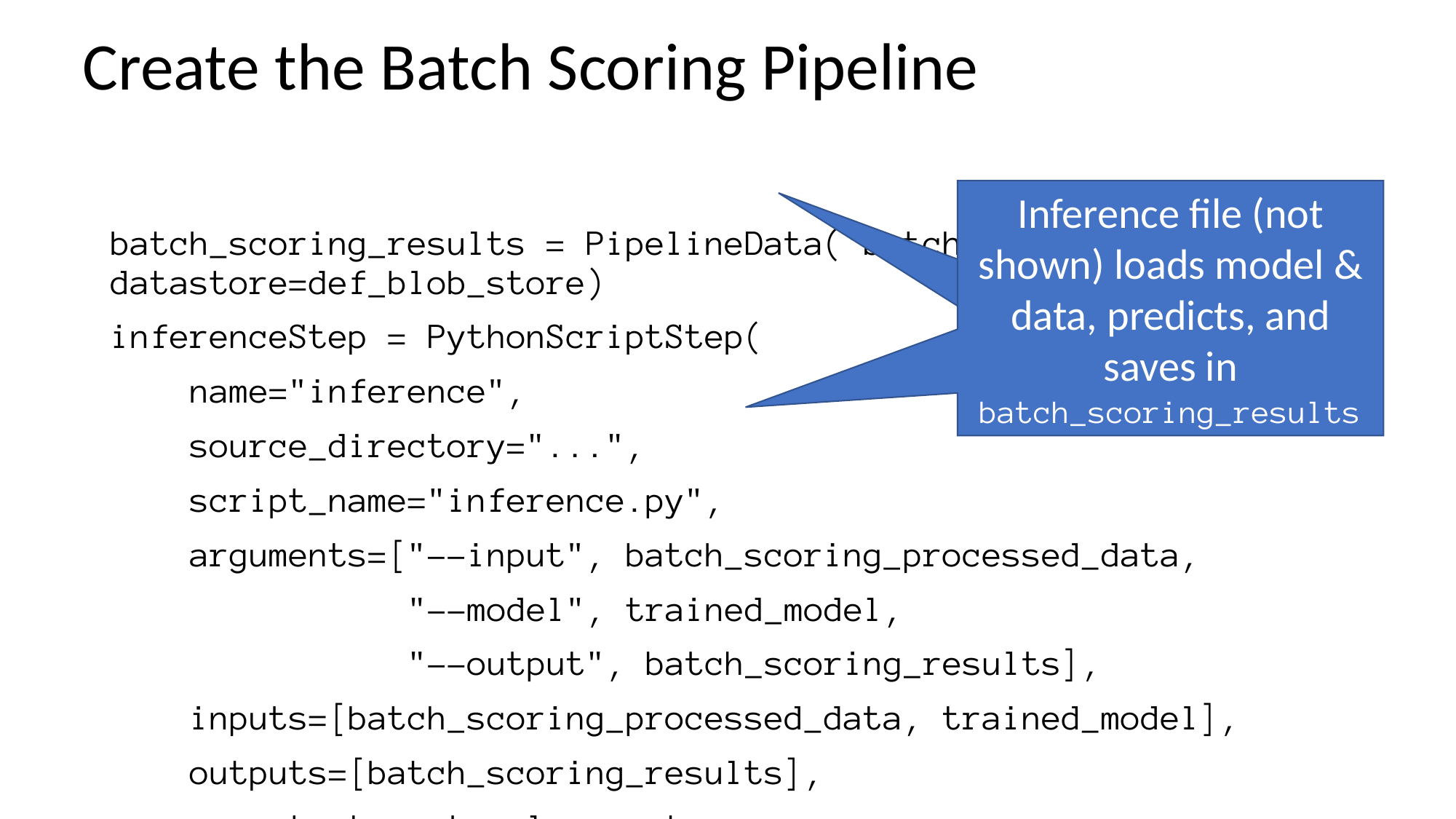

# Create the Batch Scoring Pipeline
Inference file (not shown) loads model & data, predicts, and saves in batch_scoring_results
batch_scoring_results = PipelineData('batch_scoring_results', datastore=def_blob_store)
inferenceStep = PythonScriptStep(
    name="inference",
    source_directory="...",
    script_name="inference.py",
    arguments=["--input", batch_scoring_processed_data,
               "--model", trained_model,
               "--output", batch_scoring_results],
    inputs=[batch_scoring_processed_data, trained_model],
    outputs=[batch_scoring_results],
    compute_target=aml_compute,
    runconfig=run_amlcompute)
Build the output pipeline data object